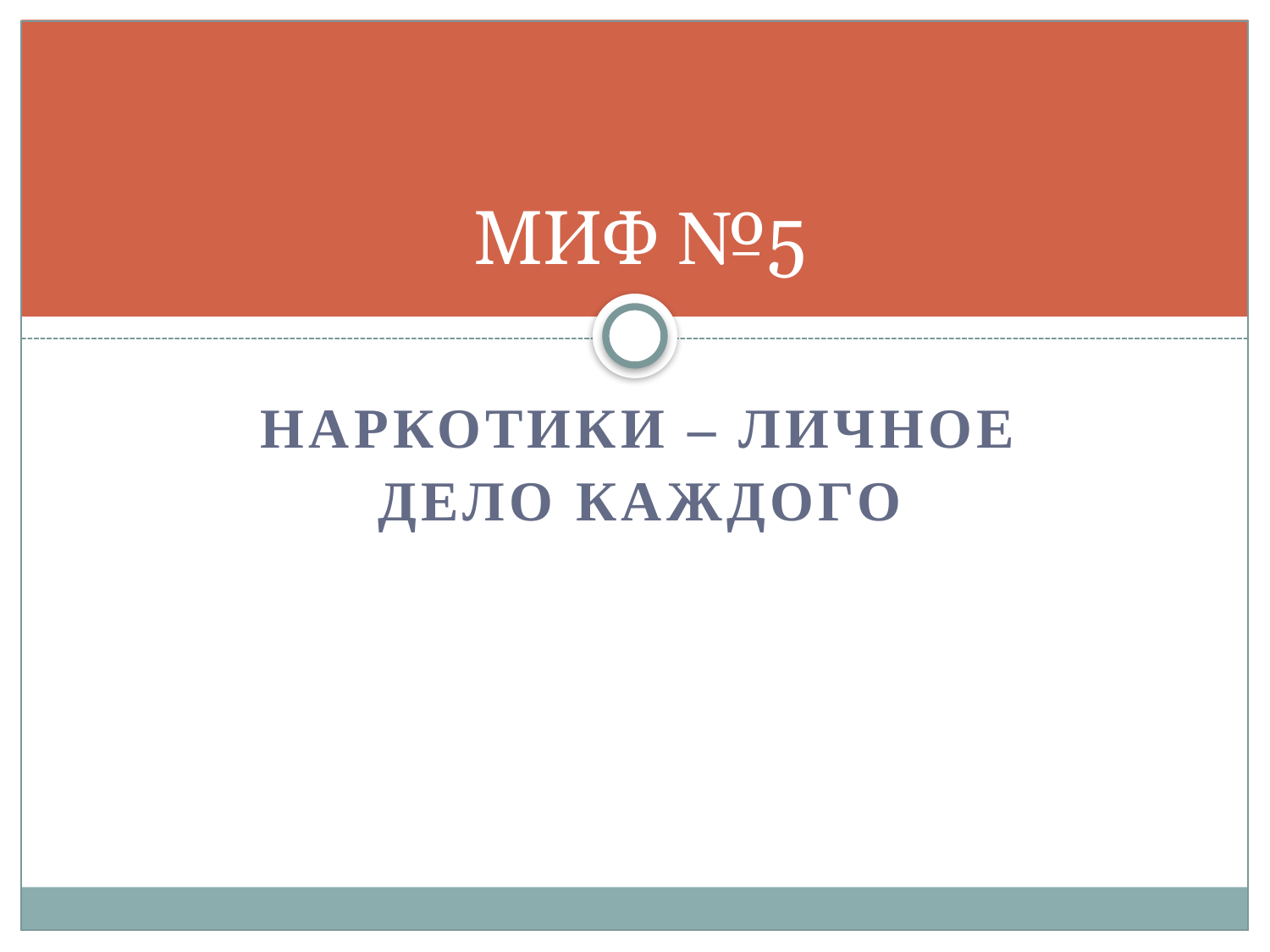

# МИФ №5
Наркотики – личное дело каждого